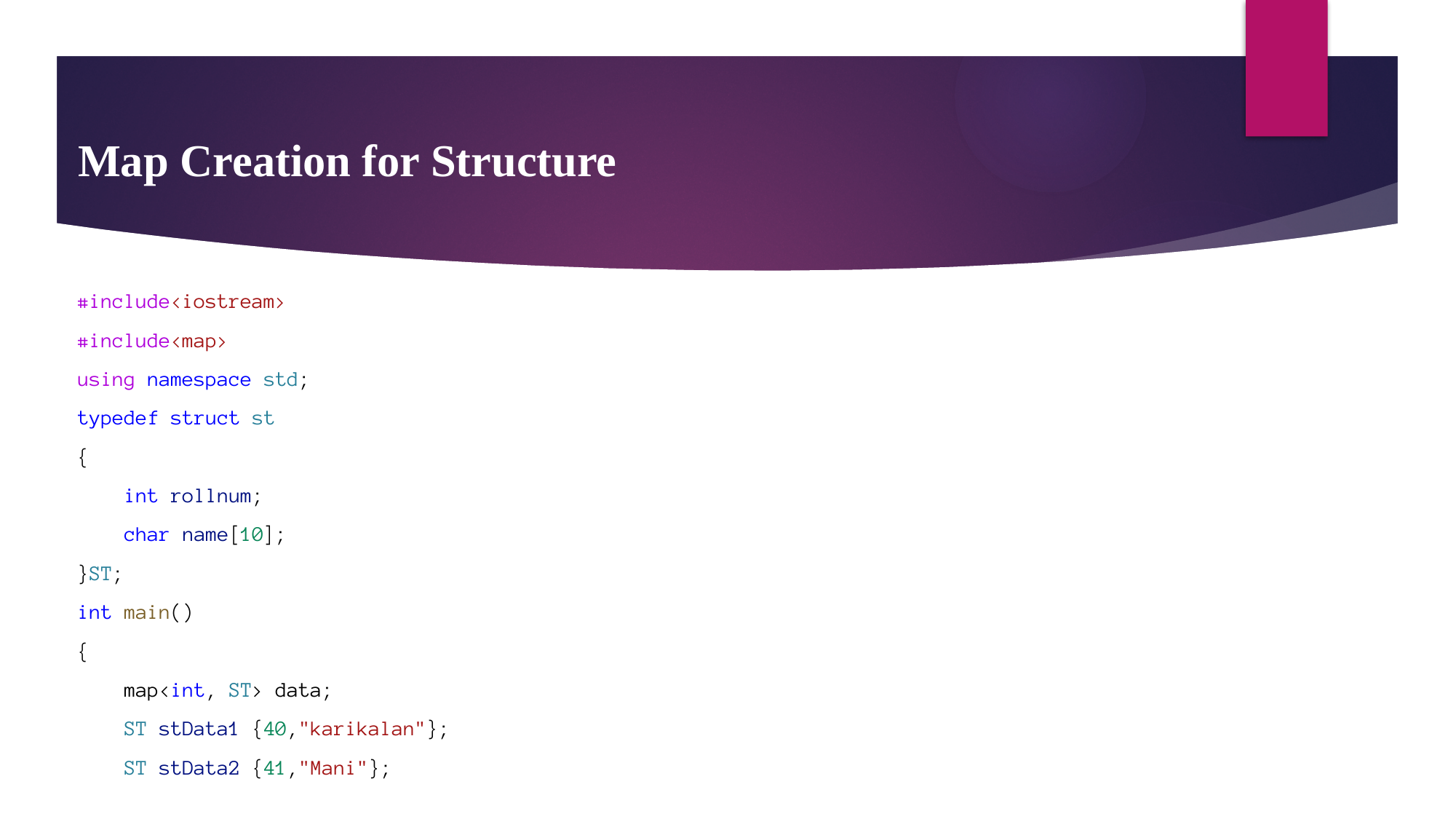

# Map Creation for Structure
#include<iostream>
#include<map>
using namespace std;
typedef struct st
{
    int rollnum;
    char name[10];
}ST;
int main()
{
    map<int, ST> data;
    ST stData1 {40,"karikalan"};
    ST stData2 {41,"Mani"};